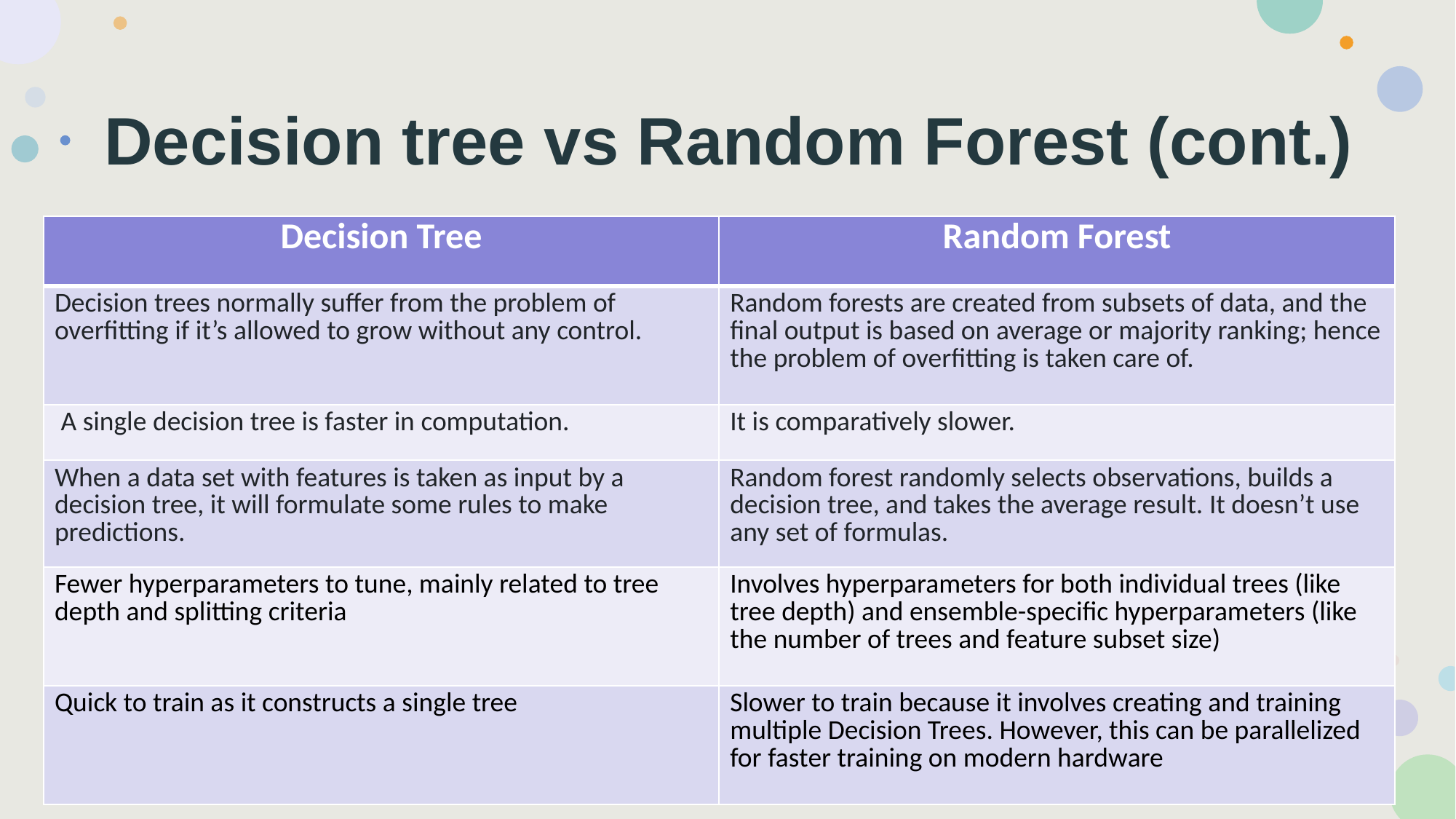

# Decision tree vs Random Forest (cont.)

| Decision Tree | Random Forest |
| --- | --- |
| Decision trees normally suffer from the problem of overfitting if it’s allowed to grow without any control. | Random forests are created from subsets of data, and the final output is based on average or majority ranking; hence the problem of overfitting is taken care of. |
| A single decision tree is faster in computation. | It is comparatively slower. |
| When a data set with features is taken as input by a decision tree, it will formulate some rules to make predictions. | Random forest randomly selects observations, builds a decision tree, and takes the average result. It doesn’t use any set of formulas. |
| Fewer hyperparameters to tune, mainly related to tree depth and splitting criteria | Involves hyperparameters for both individual trees (like tree depth) and ensemble-specific hyperparameters (like the number of trees and feature subset size) |
| Quick to train as it constructs a single tree | Slower to train because it involves creating and training multiple Decision Trees. However, this can be parallelized for faster training on modern hardware |